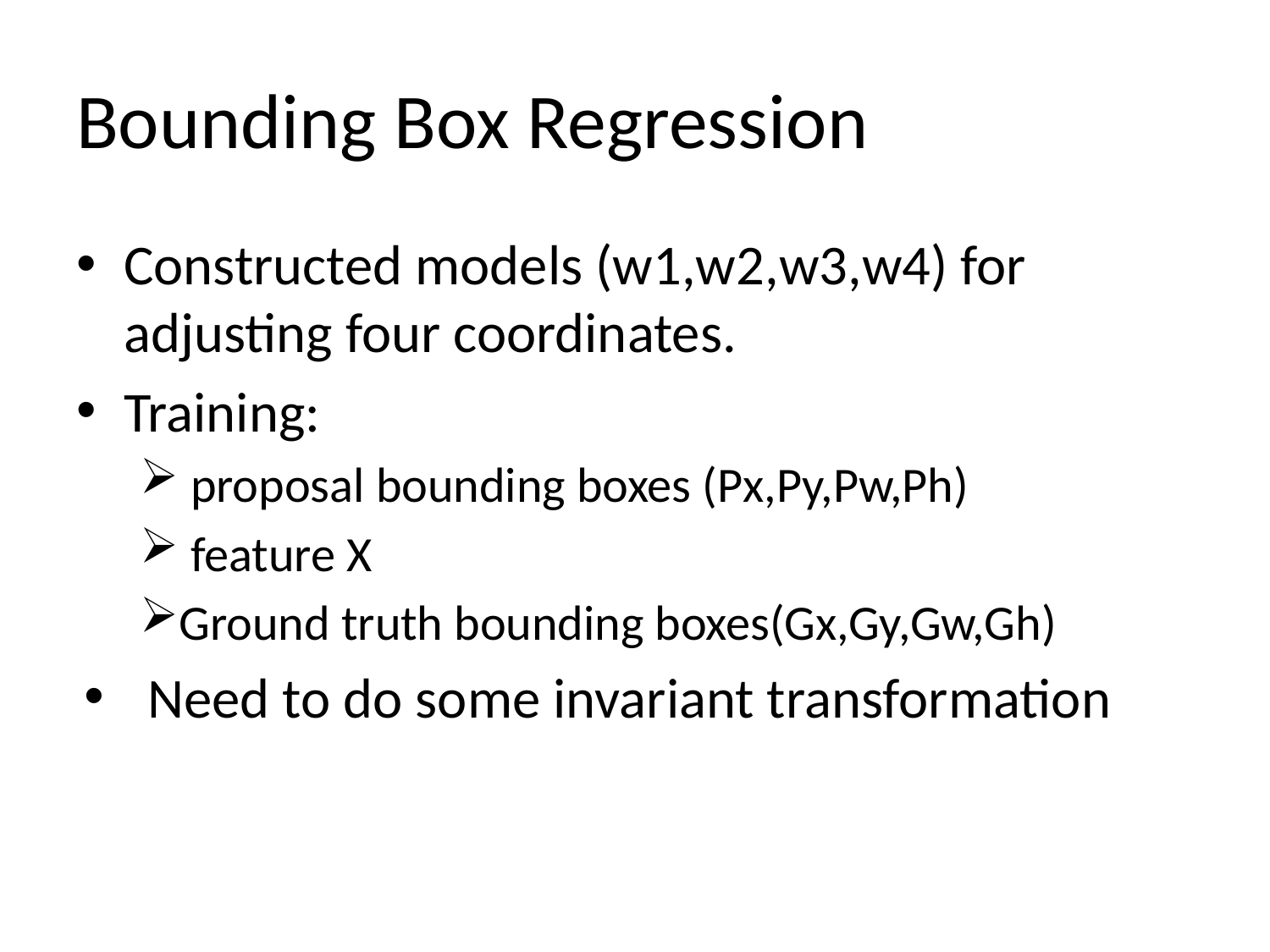

# Bounding Box Regression
Constructed models (w1,w2,w3,w4) for adjusting four coordinates.
Training:
 proposal bounding boxes (Px,Py,Pw,Ph)
 feature X
Ground truth bounding boxes(Gx,Gy,Gw,Gh)
Need to do some invariant transformation